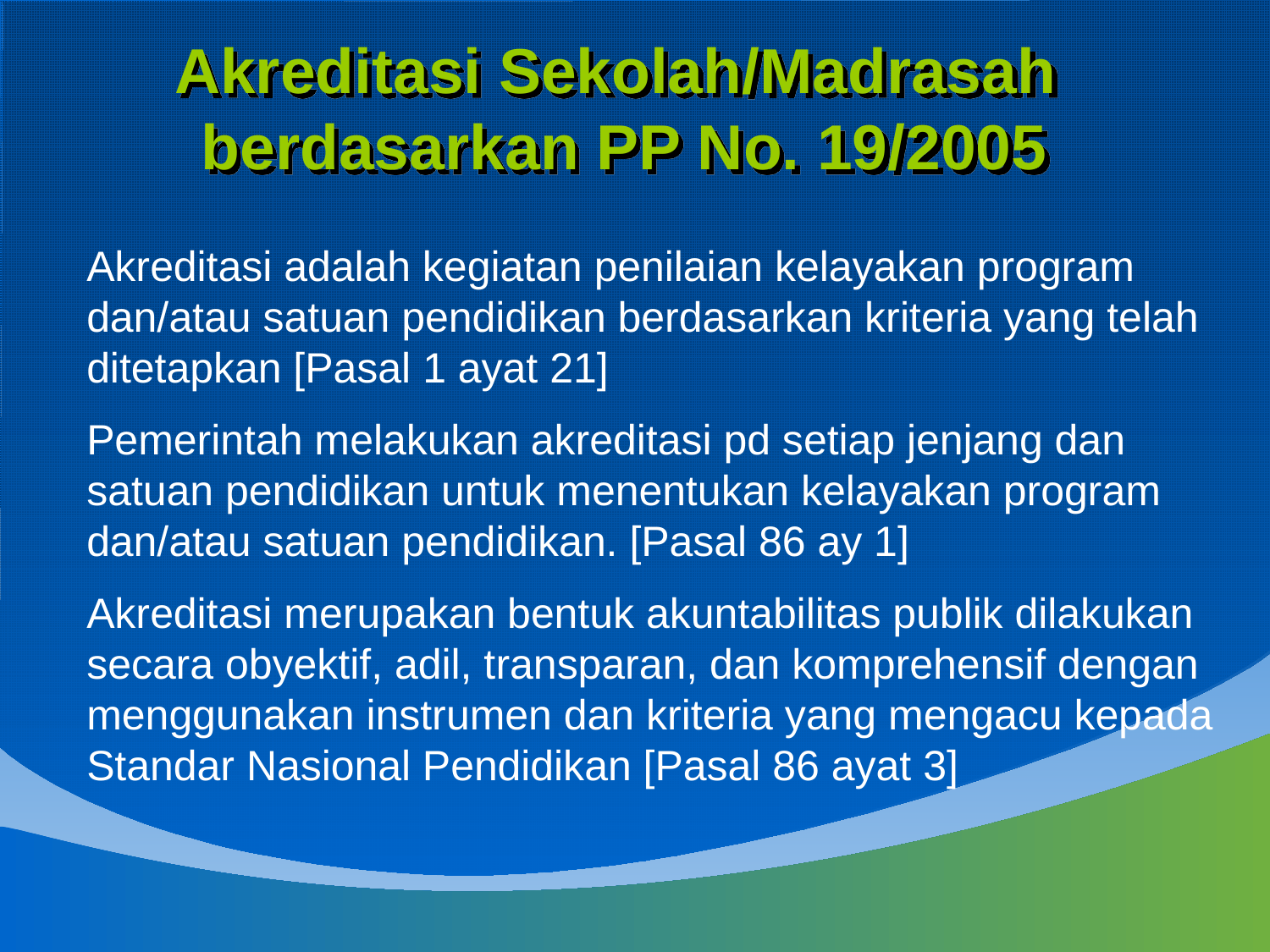

# Akreditasi Sekolah/Madrasah berdasarkan PP No. 19/2005
Akreditasi adalah kegiatan penilaian kelayakan program dan/atau satuan pendidikan berdasarkan kriteria yang telah ditetapkan [Pasal 1 ayat 21]
Pemerintah melakukan akreditasi pd setiap jenjang dan satuan pendidikan untuk menentukan kelayakan program dan/atau satuan pendidikan. [Pasal 86 ay 1]
Akreditasi merupakan bentuk akuntabilitas publik dilakukan secara obyektif, adil, transparan, dan komprehensif dengan menggunakan instrumen dan kriteria yang mengacu kepada Standar Nasional Pendidikan [Pasal 86 ayat 3]